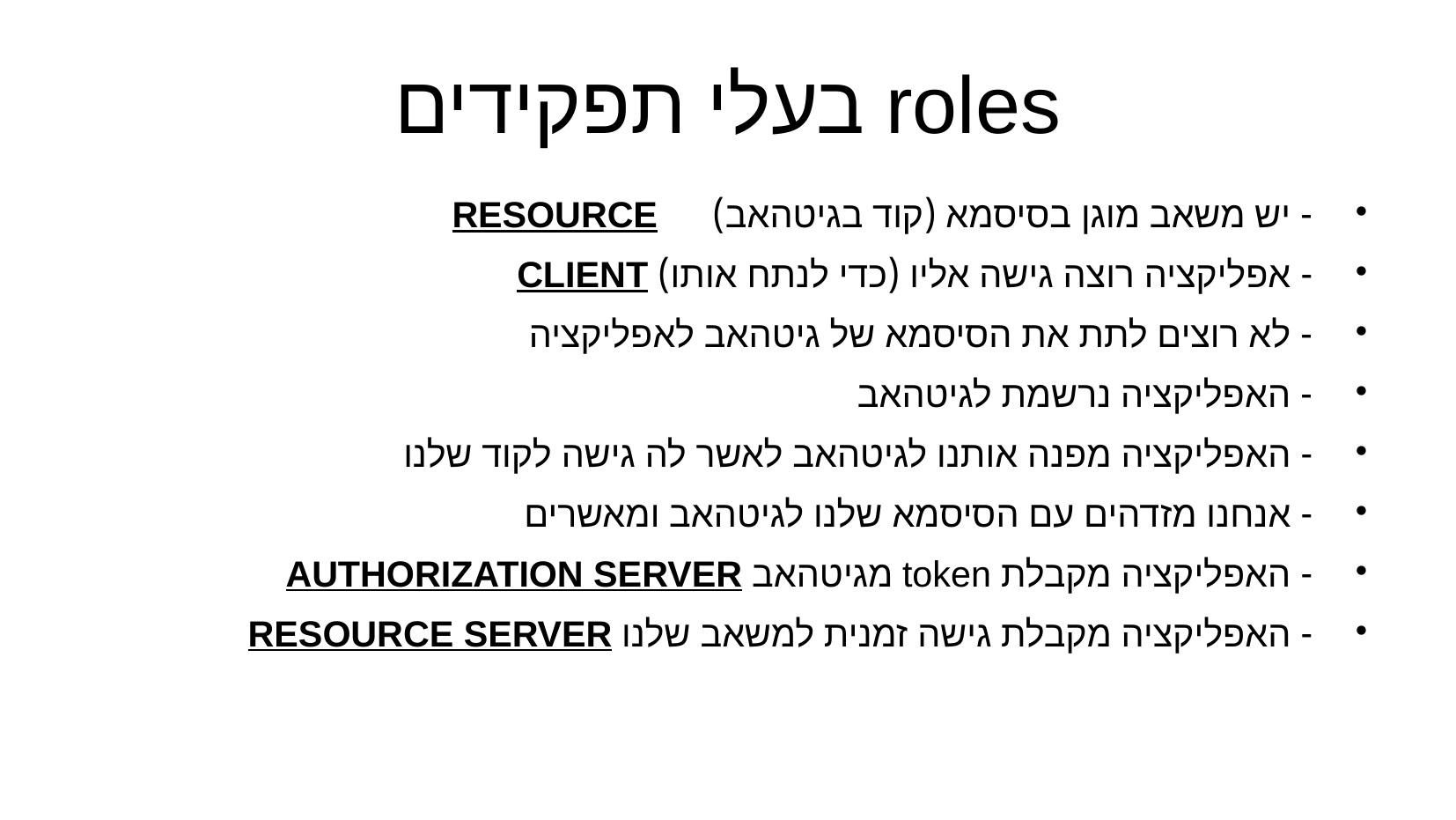

בעלי תפקידים roles
- יש משאב מוגן בסיסמא (קוד בגיטהאב) 																	RESOURCE
- אפליקציה רוצה גישה אליו (כדי לנתח אותו) CLIENT
- לא רוצים לתת את הסיסמא של גיטהאב לאפליקציה
- האפליקציה נרשמת לגיטהאב
- האפליקציה מפנה אותנו לגיטהאב לאשר לה גישה לקוד שלנו
- אנחנו מזדהים עם הסיסמא שלנו לגיטהאב ומאשרים
- האפליקציה מקבלת token מגיטהאב AUTHORIZATION SERVER
- האפליקציה מקבלת גישה זמנית למשאב שלנו RESOURCE SERVER